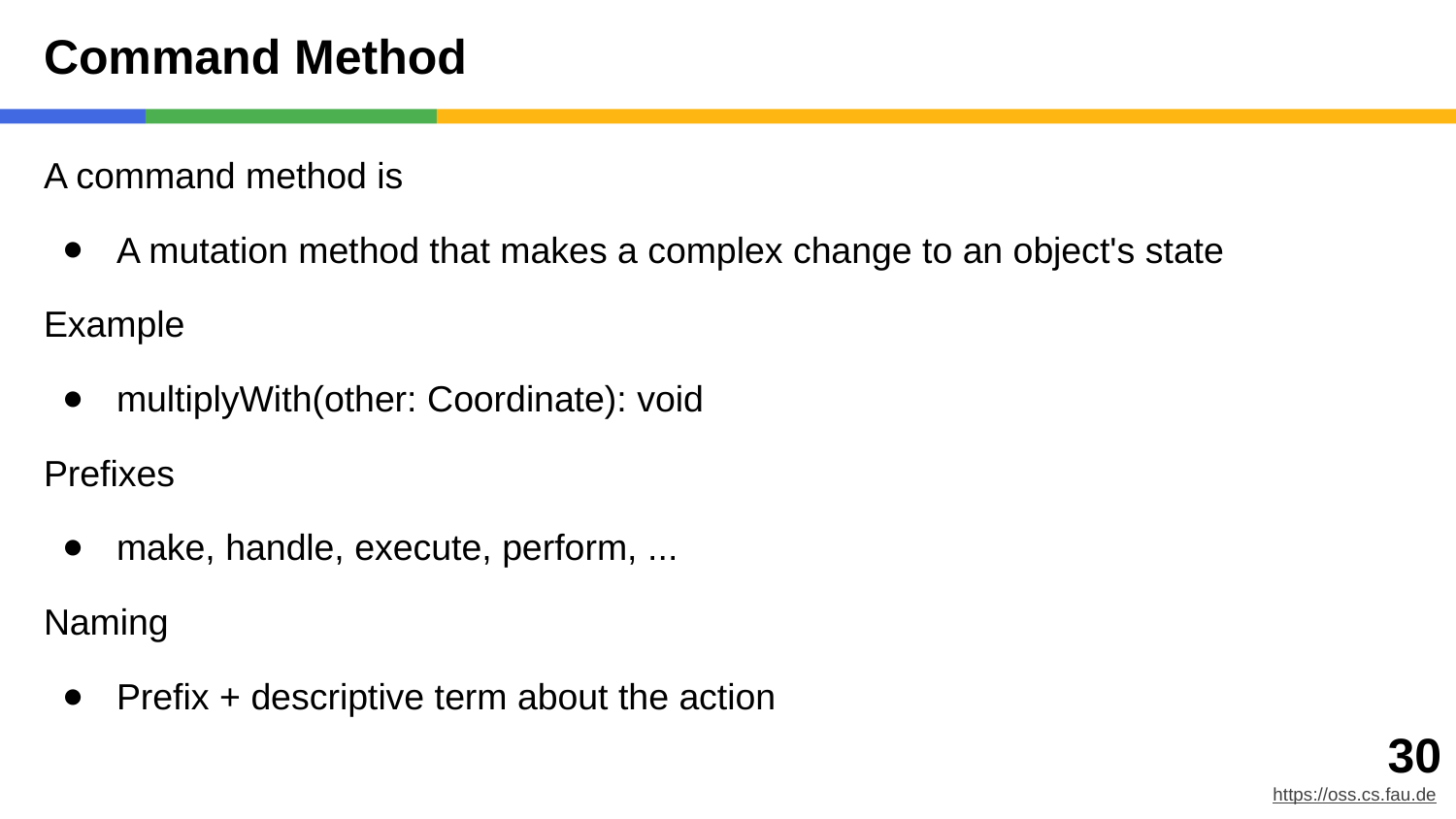

# Command Method
A command method is
A mutation method that makes a complex change to an object's state
Example
multiplyWith(other: Coordinate): void
Prefixes
make, handle, execute, perform, ...
Naming
Prefix + descriptive term about the action

30
https://oss.cs.fau.de